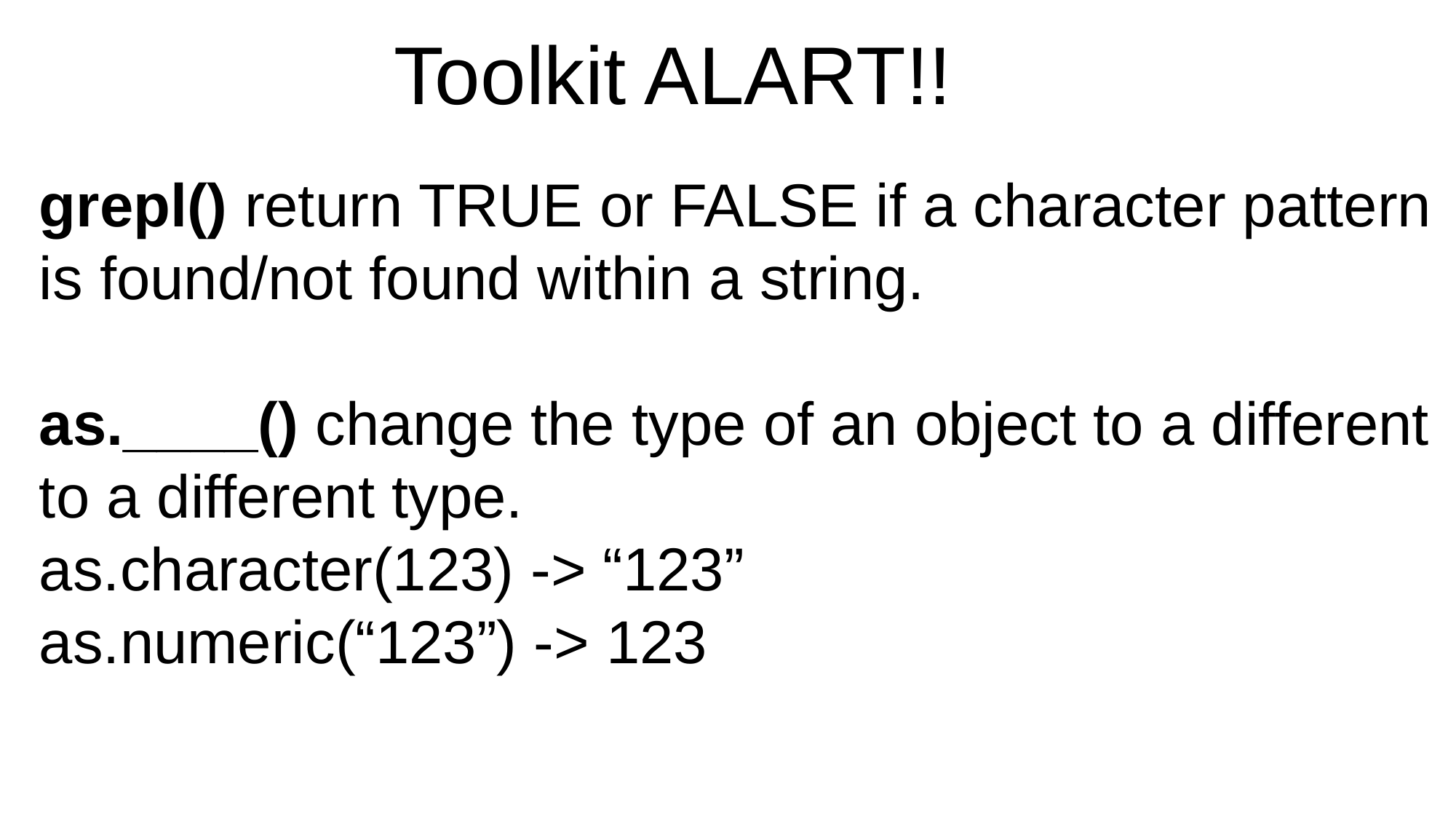

Toolkit ALART!!
grepl() return TRUE or FALSE if a character pattern
is found/not found within a string.

as.____() change the type of an object to a different
to a different type.
as.character(123) -> “123”
as.numeric(“123”) -> 123